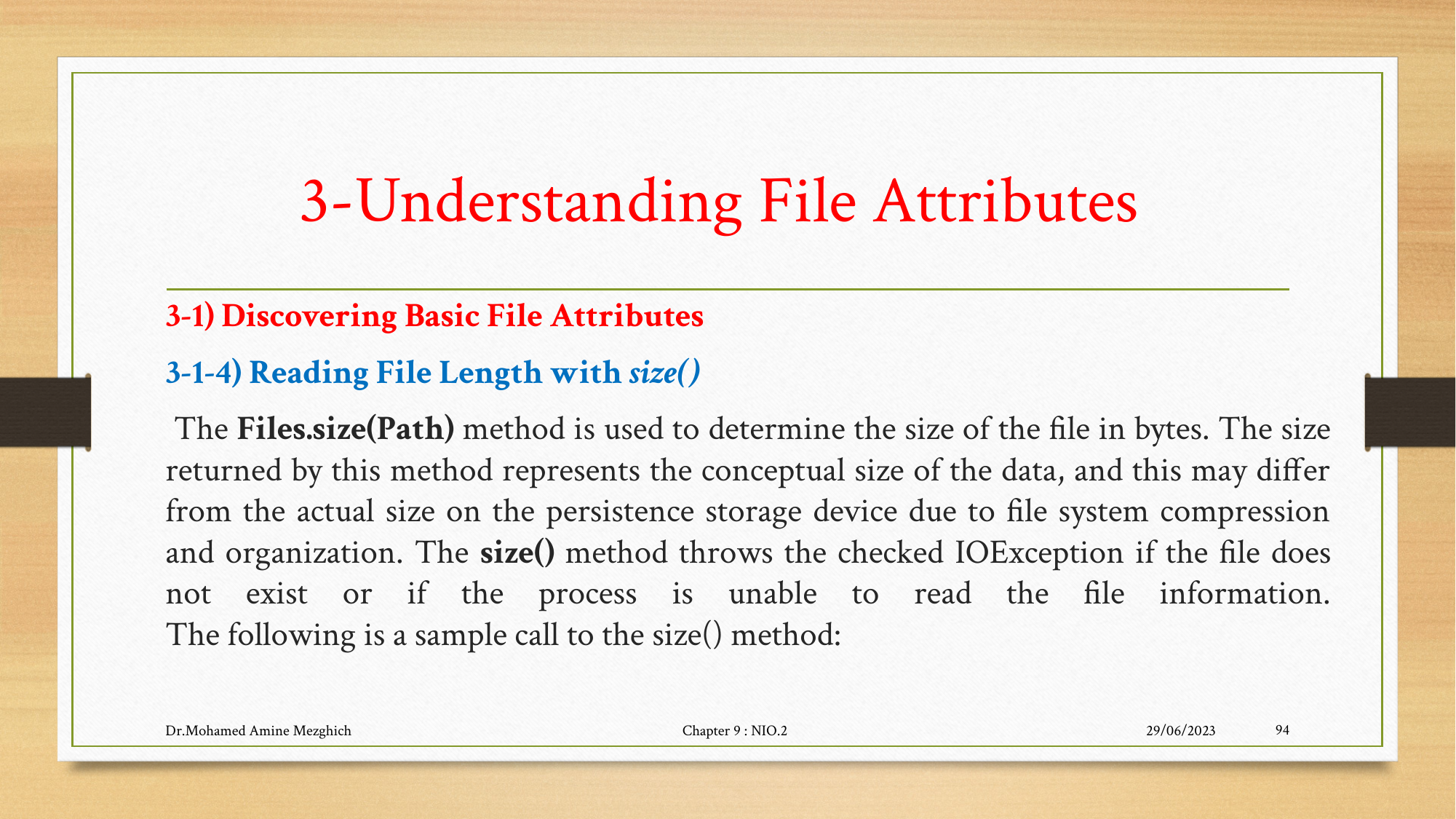

# 3-Understanding File Attributes
3-1) Discovering Basic File Attributes
3-1-4) Reading File Length with size()
 The Files.size(Path) method is used to determine the size of the file in bytes. The size
returned by this method represents the conceptual size of the data, and this may differ from the actual size on the persistence storage device due to file system compression and organization. The size() method throws the checked IOException if the file does not exist or if the process is unable to read the file information.
The following is a sample call to the size() method:
Dr.Mohamed Amine Mezghich                                                                                                Chapter 9 : NIO.2
29/06/2023
94